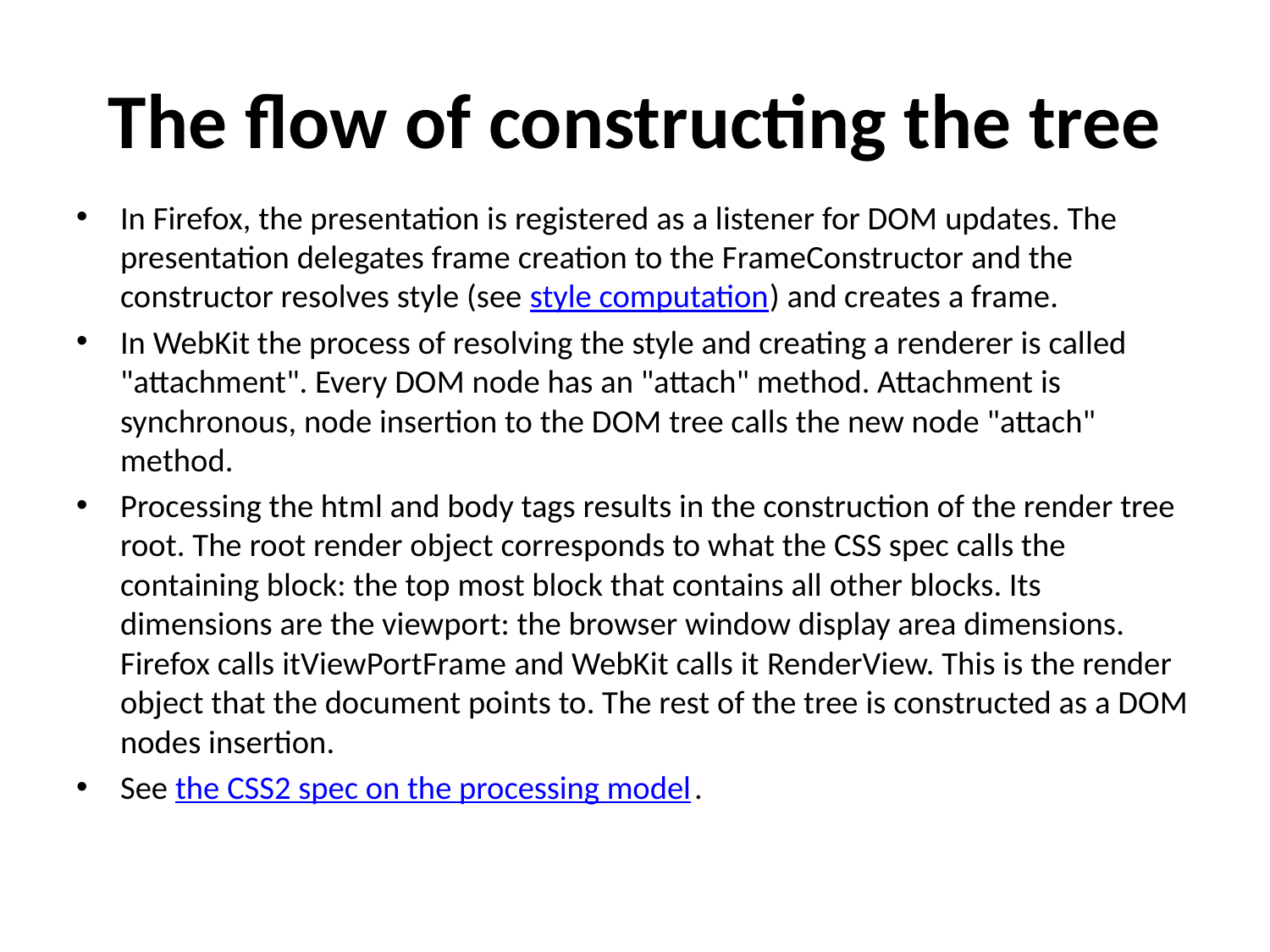

# The flow of constructing the tree
In Firefox, the presentation is registered as a listener for DOM updates. The presentation delegates frame creation to the FrameConstructor and the constructor resolves style (see style computation) and creates a frame.
In WebKit the process of resolving the style and creating a renderer is called "attachment". Every DOM node has an "attach" method. Attachment is synchronous, node insertion to the DOM tree calls the new node "attach" method.
Processing the html and body tags results in the construction of the render tree root. The root render object corresponds to what the CSS spec calls the containing block: the top most block that contains all other blocks. Its dimensions are the viewport: the browser window display area dimensions. Firefox calls itViewPortFrame and WebKit calls it RenderView. This is the render object that the document points to. The rest of the tree is constructed as a DOM nodes insertion.
See the CSS2 spec on the processing model.